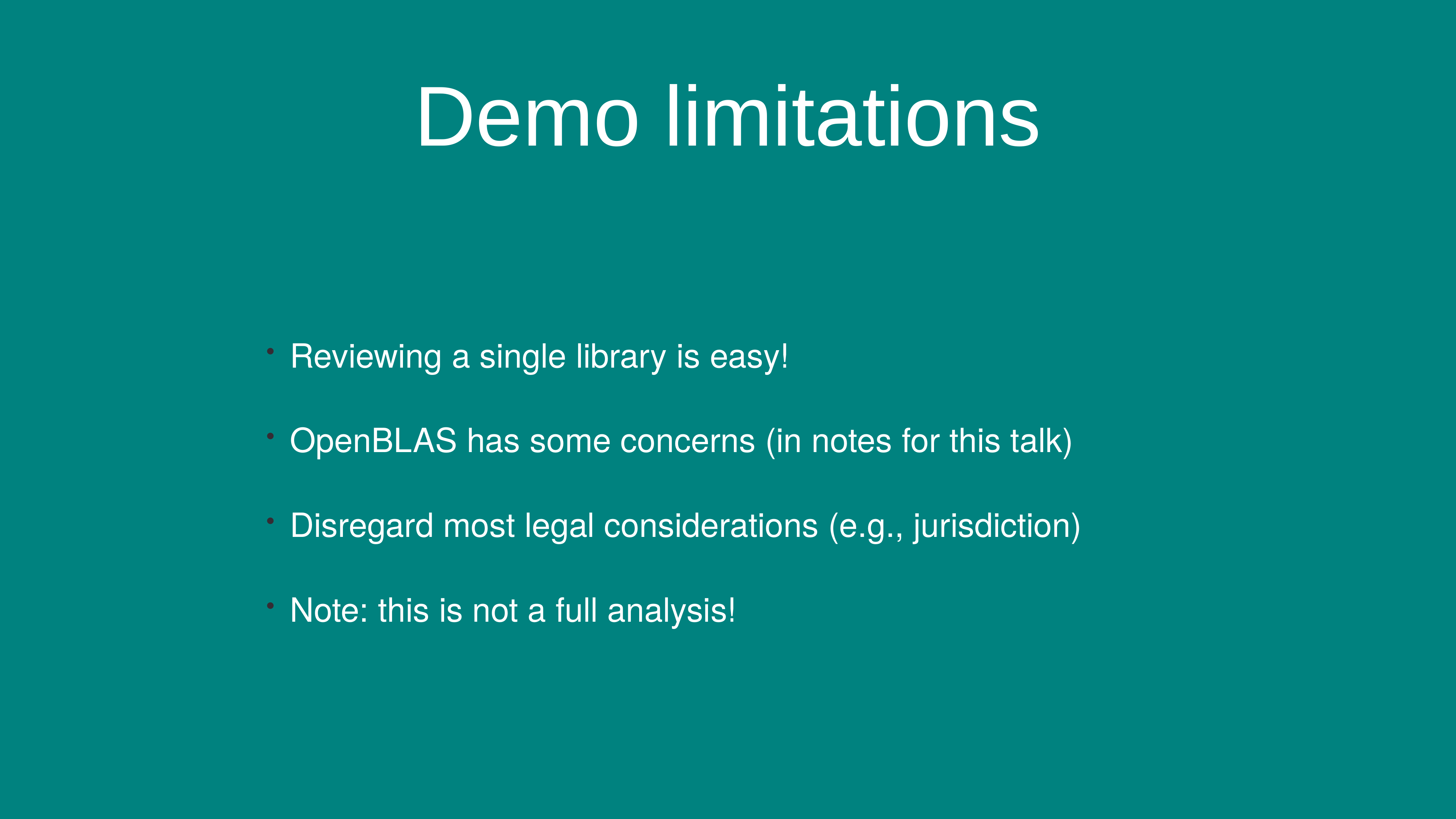

# Demo limitations
Reviewing a single library is easy!
OpenBLAS has some concerns (in notes for this talk)
Disregard most legal considerations (e.g., jurisdiction)
Note: this is not a full analysis!